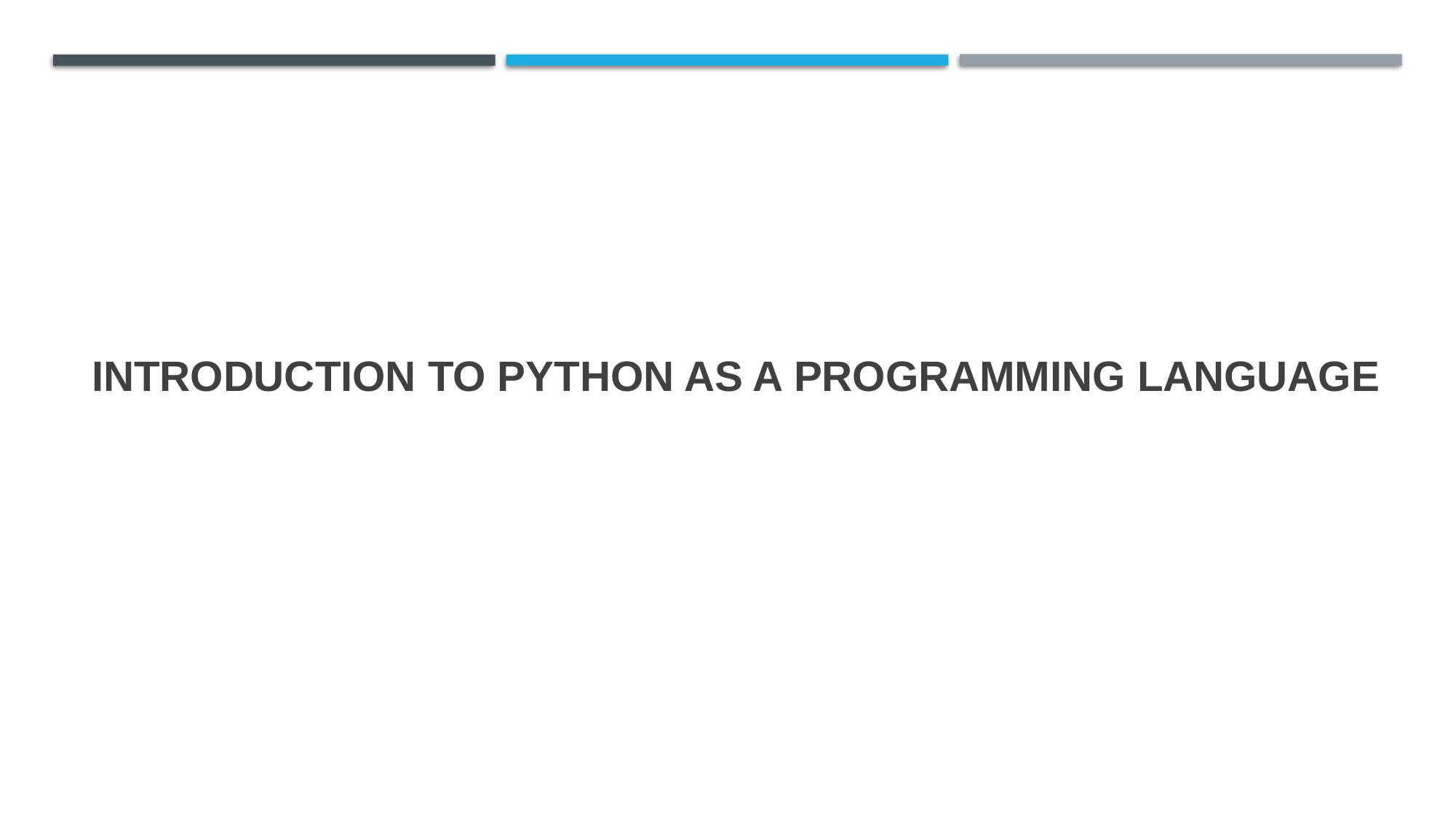

# Introduction to Python as a programming language